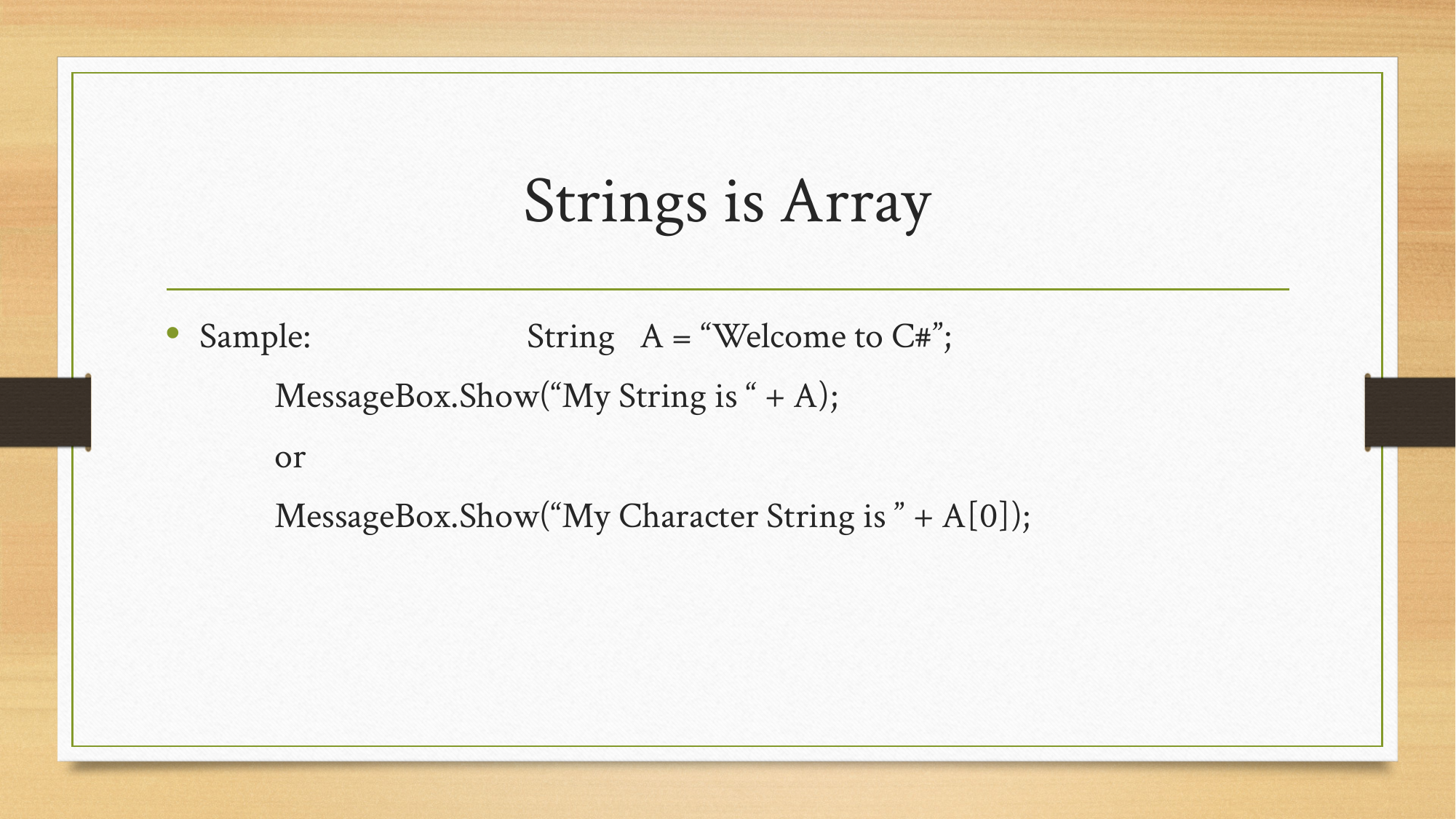

# Strings is Array
Sample: 		String   A = “Welcome to C#”;
	MessageBox.Show(“My String is “ + A);
	or
	MessageBox.Show(“My Character String is ” + A[0]);